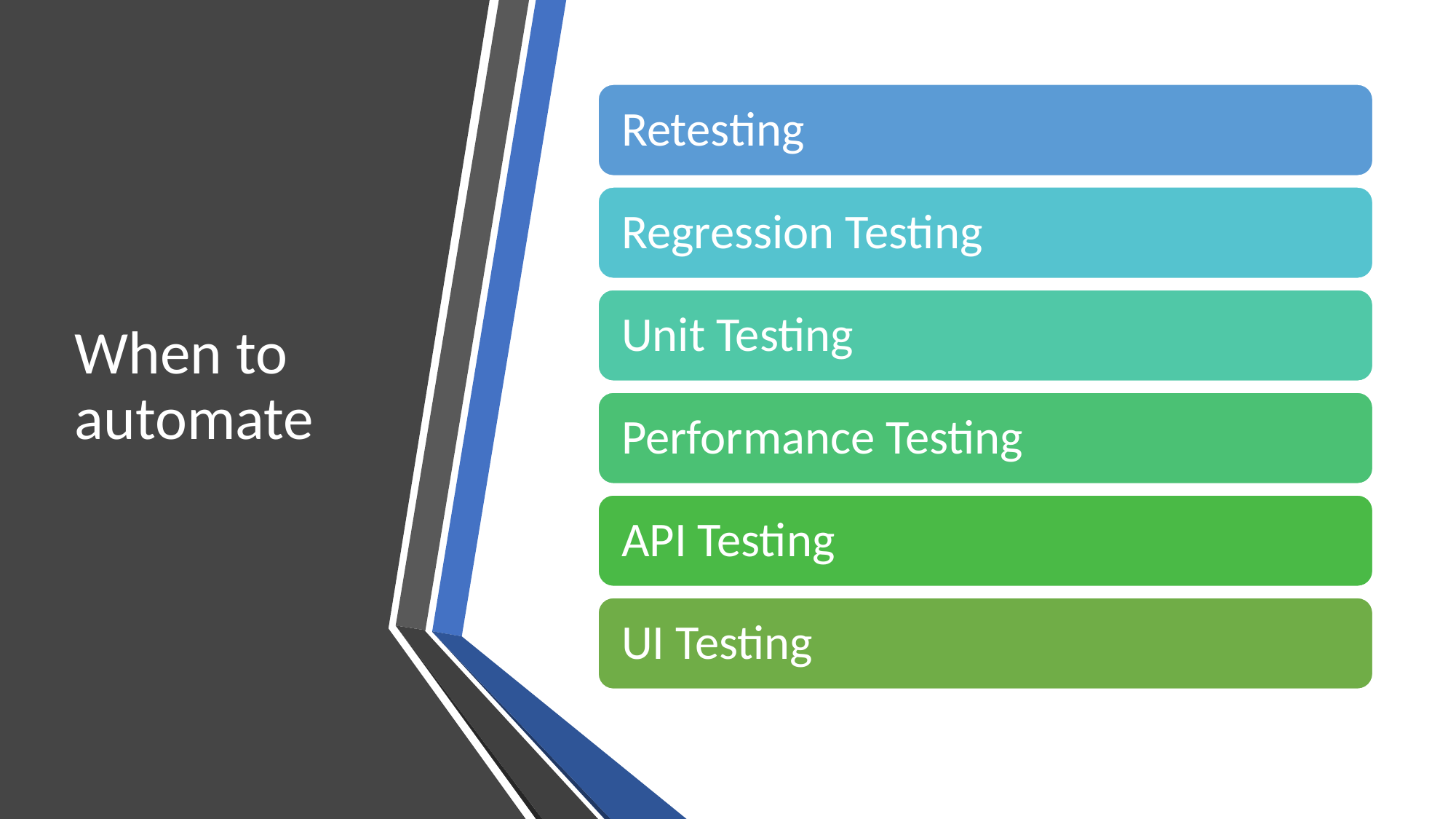

# When to automate
Retesting
Regression Testing
Unit Testing
Performance Testing
API Testing
UI Testing